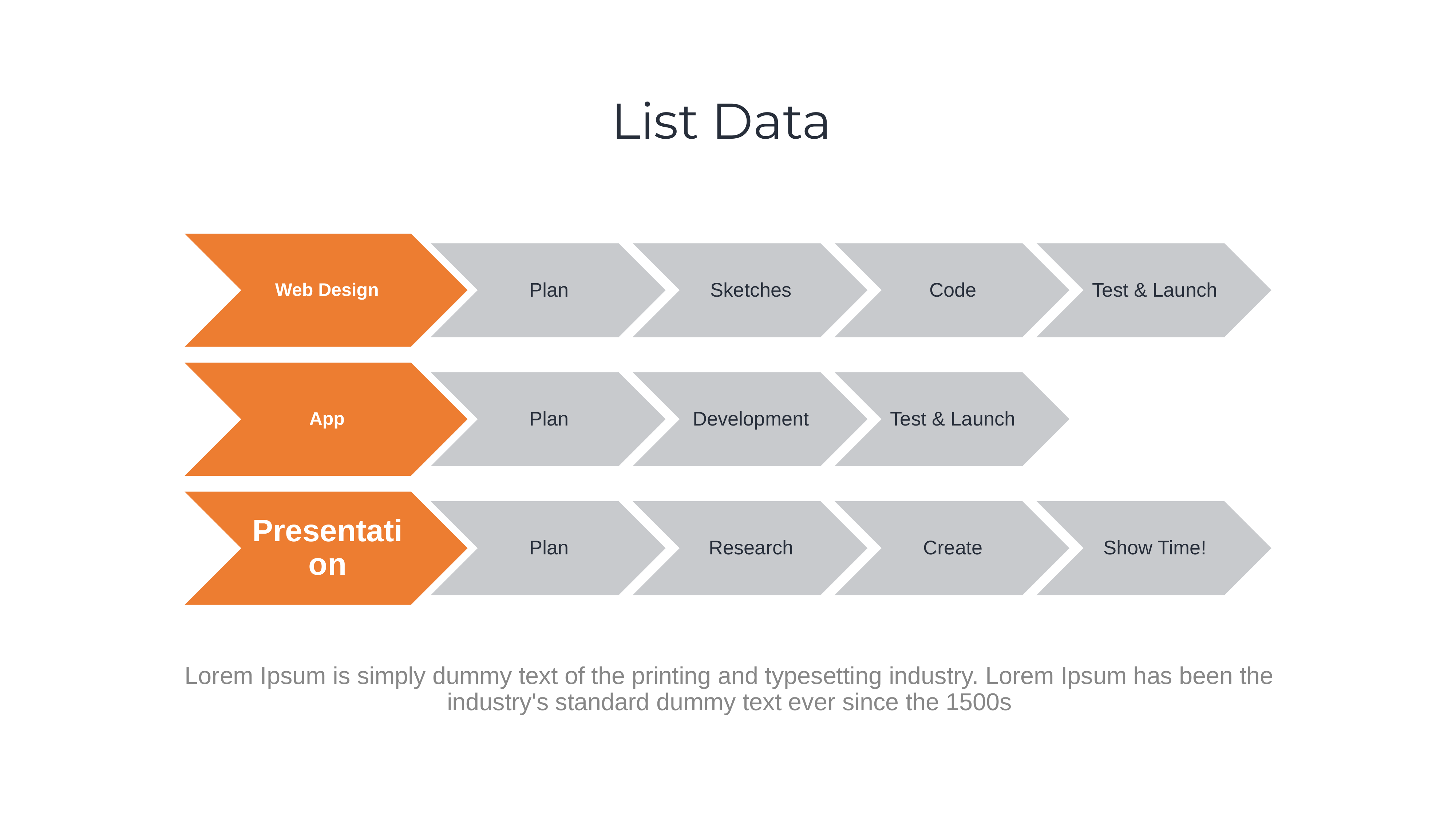

87
# List Data
Web Design
Plan
Sketches
Code
Test & Launch
App
Plan
Development
Test & Launch
Presentation
Plan
Research
Create
Show Time!
Lorem Ipsum is simply dummy text of the printing and typesetting industry. Lorem Ipsum has been the industry's standard dummy text ever since the 1500s